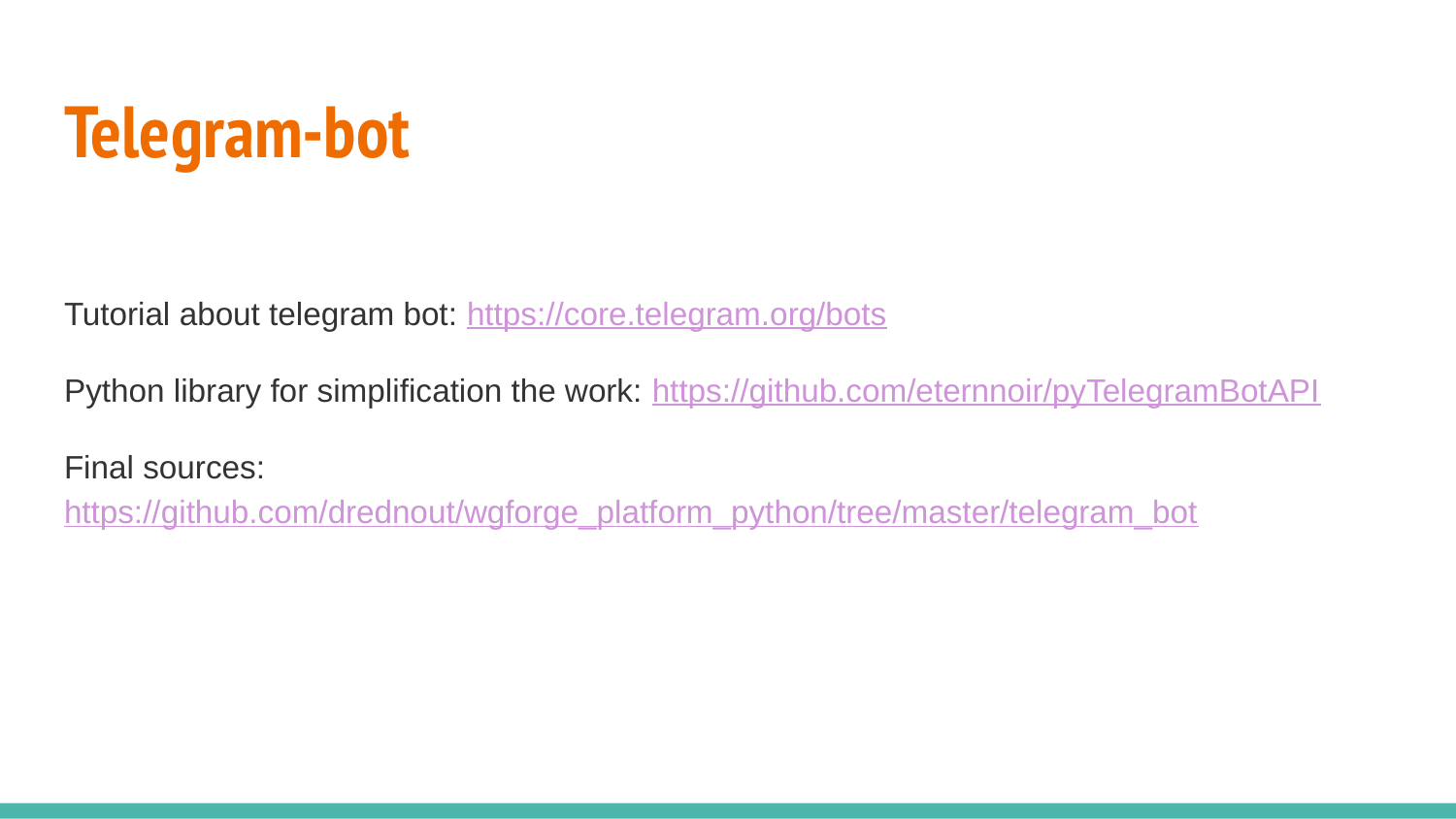

# Telegram-bot

Tutorial about telegram bot: https://core.telegram.org/bots
Python library for simplification the work: https://github.com/eternnoir/pyTelegramBotAPI
Final sources: https://github.com/drednout/wgforge_platform_python/tree/master/telegram_bot